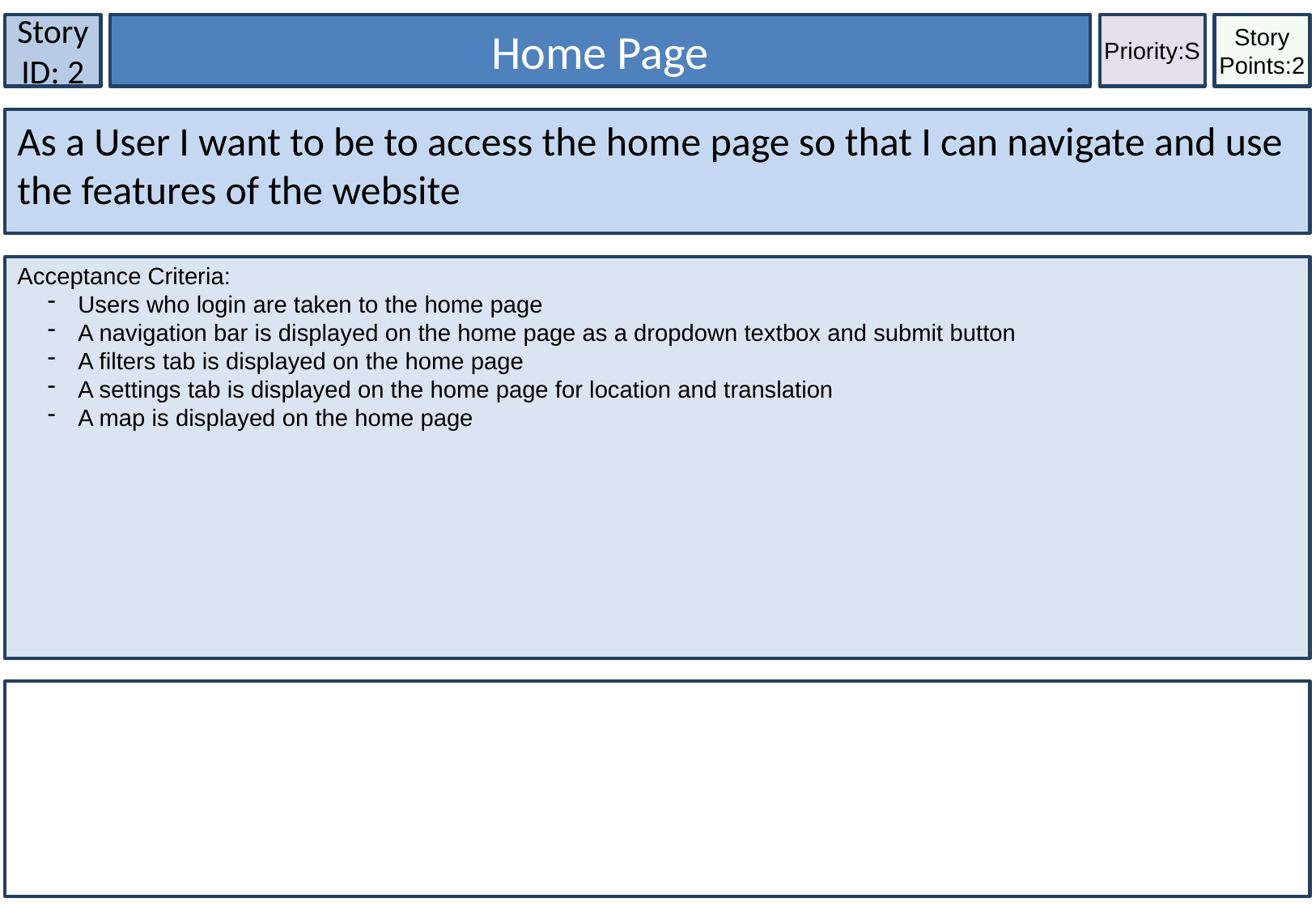

Story ID: 2
Home Page
Priority:S
Story Points:2
As a User I want to be to access the home page so that I can navigate and use the features of the website
Acceptance Criteria:
Users who login are taken to the home page
A navigation bar is displayed on the home page as a dropdown textbox and submit button
A filters tab is displayed on the home page
A settings tab is displayed on the home page for location and translation
A map is displayed on the home page